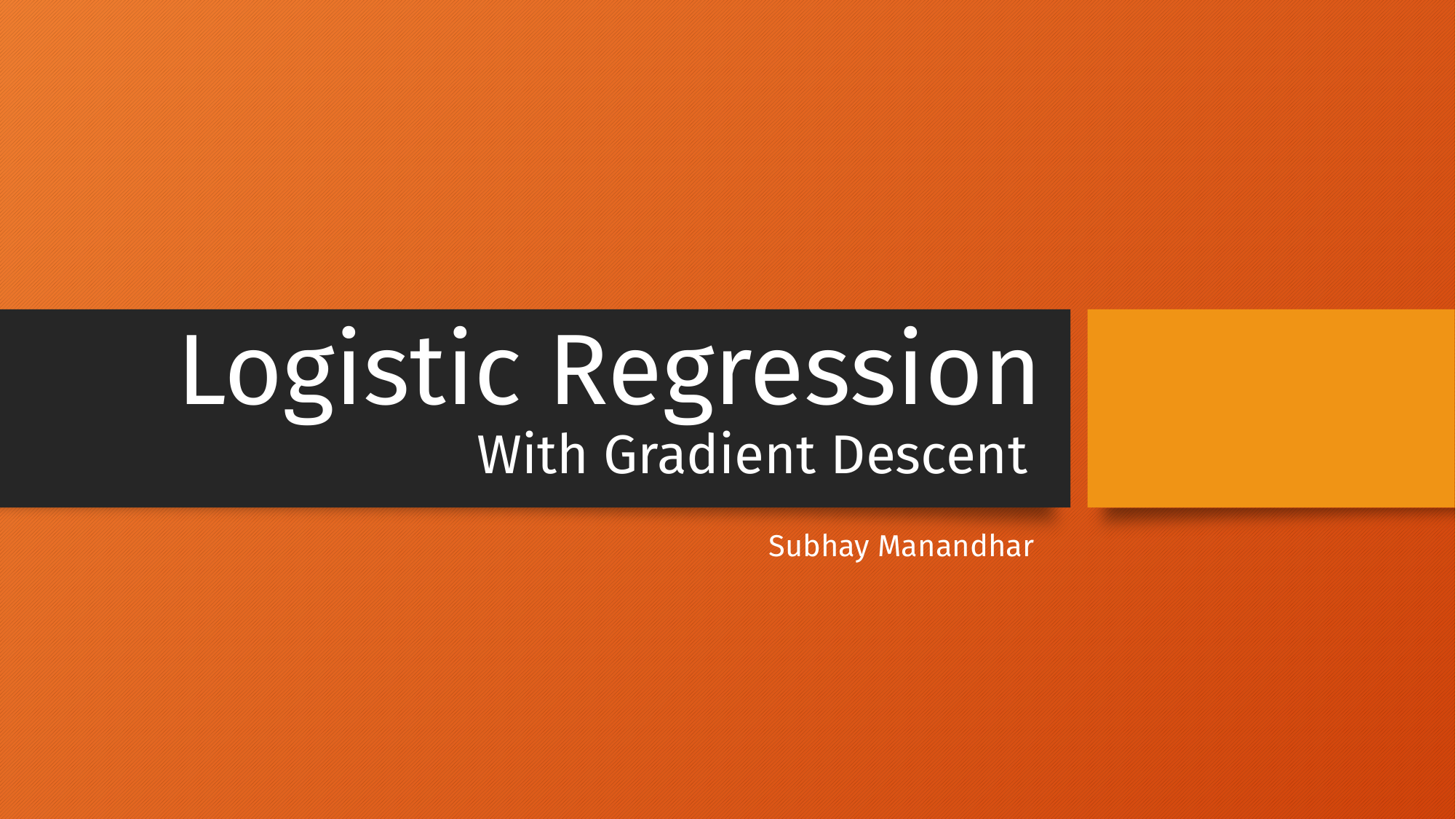

# Logistic Regression With Gradient Descent
Subhay Manandhar